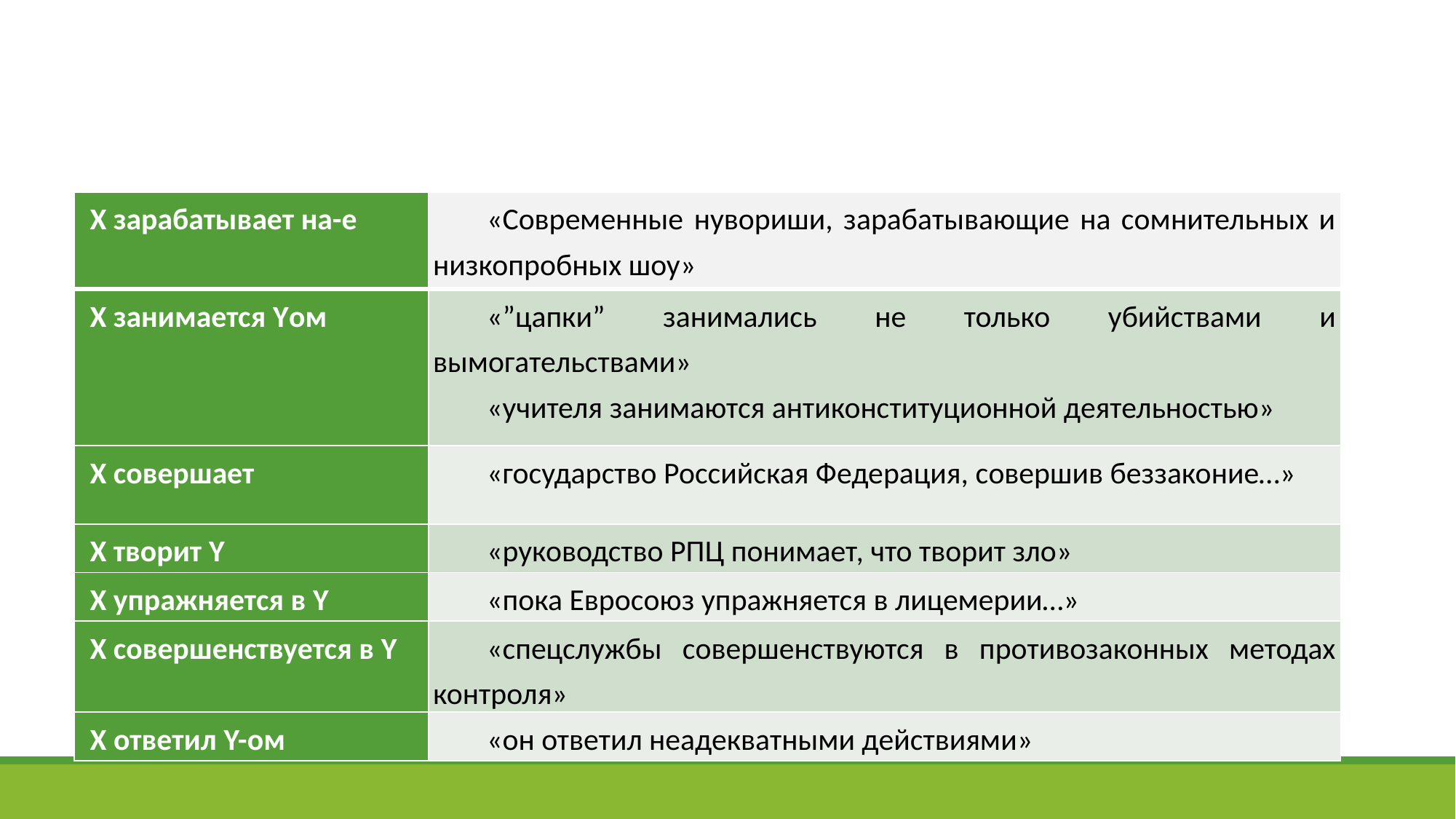

# Класс 2.   Y – содержание действия X
| X зарабатывает на-е | «Современные нувориши, зарабатывающие на сомнительных и низкопробных шоу» |
| --- | --- |
| X занимается Yом | «”цапки” занимались не только убийствами и вымогательствами» «учителя занимаются антиконституционной деятельностью» |
| X совершает | «государство Российская Федерация, совершив беззаконие…» |
| X творит Y | «руководство РПЦ понимает, что творит зло» |
| X упражняется в Y | «пока Евросоюз упражняется в лицемерии…» |
| X совершенствуется в Y | «спецслужбы совершенствуются в противозаконных методах контроля» |
| X ответил Y-ом | «он ответил неадекватными действиями» |